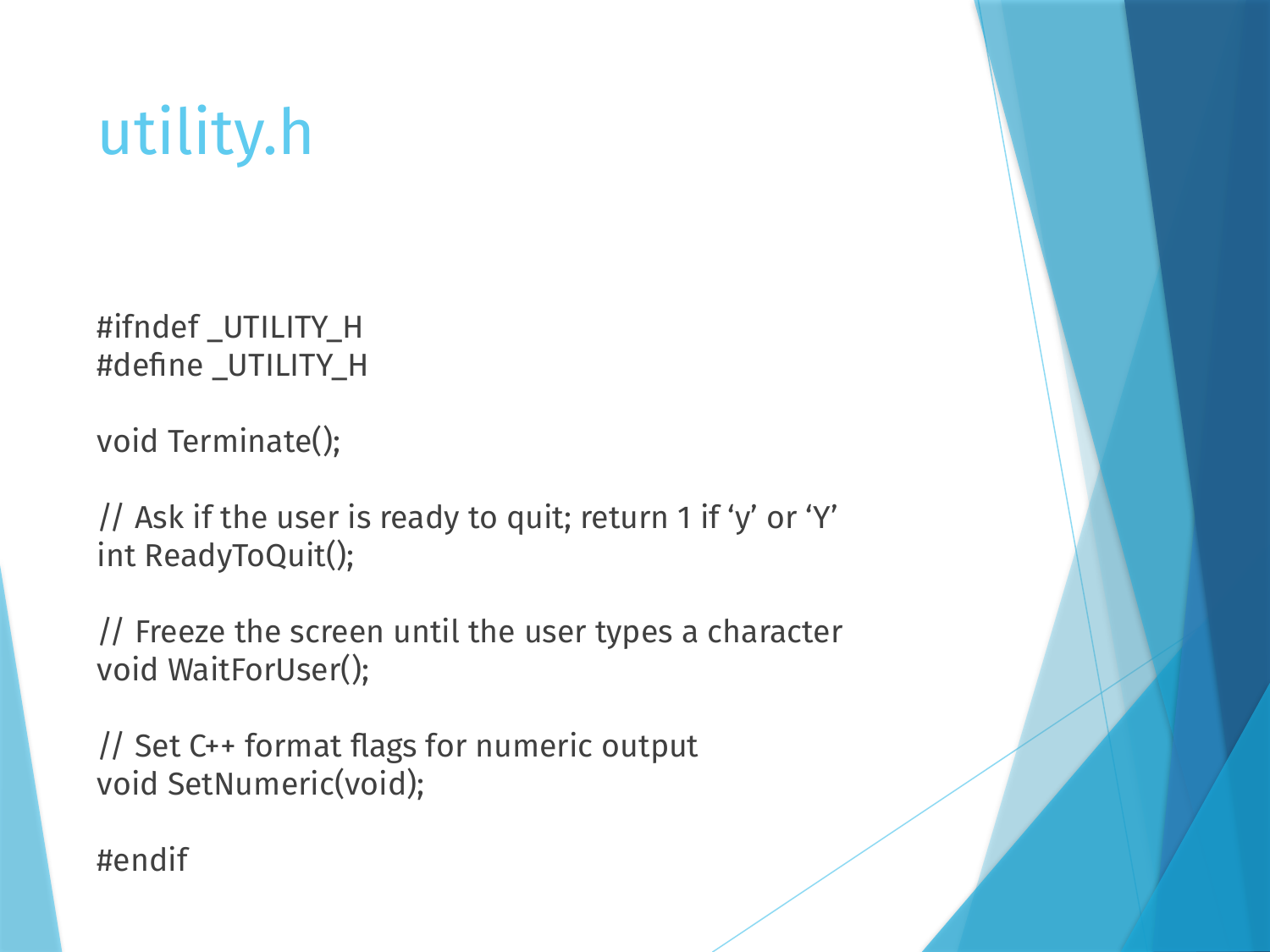

# utility.h
#ifndef _UTILITY_H
#define _UTILITY_H

void Terminate();

// Ask if the user is ready to quit; return 1 if ‘y’ or ‘Y’
int ReadyToQuit();

// Freeze the screen until the user types a character
void WaitForUser();

// Set C++ format flags for numeric output
void SetNumeric(void);

#endif